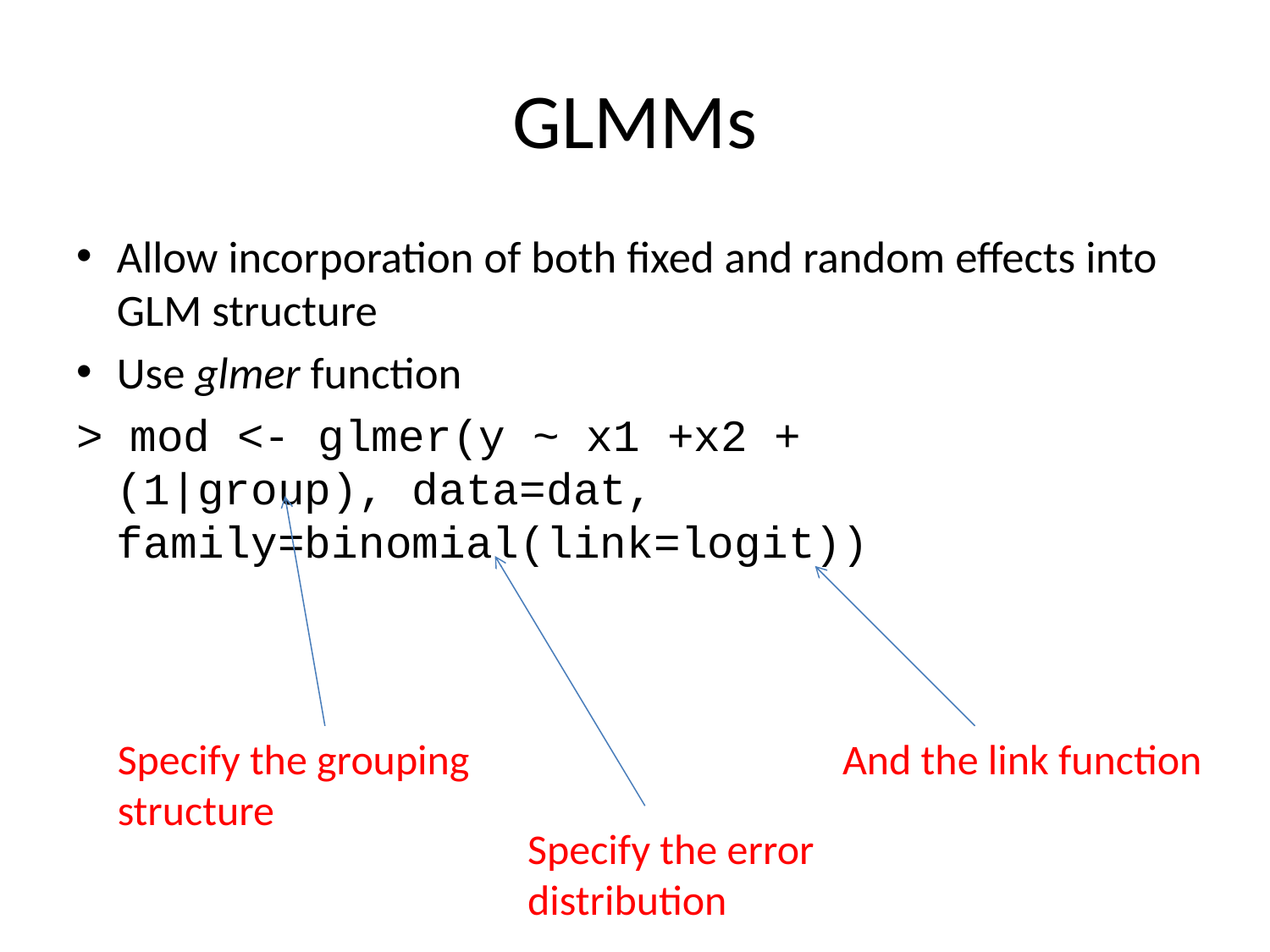

# GLMMs
Allow incorporation of both fixed and random effects into GLM structure
Use glmer function
> mod <- glmer(y ~ x1 +x2 +
(1|group), data=dat,
family=binomial(link=logit))

Specify the grouping structure
Specify the error distribution
And the link function